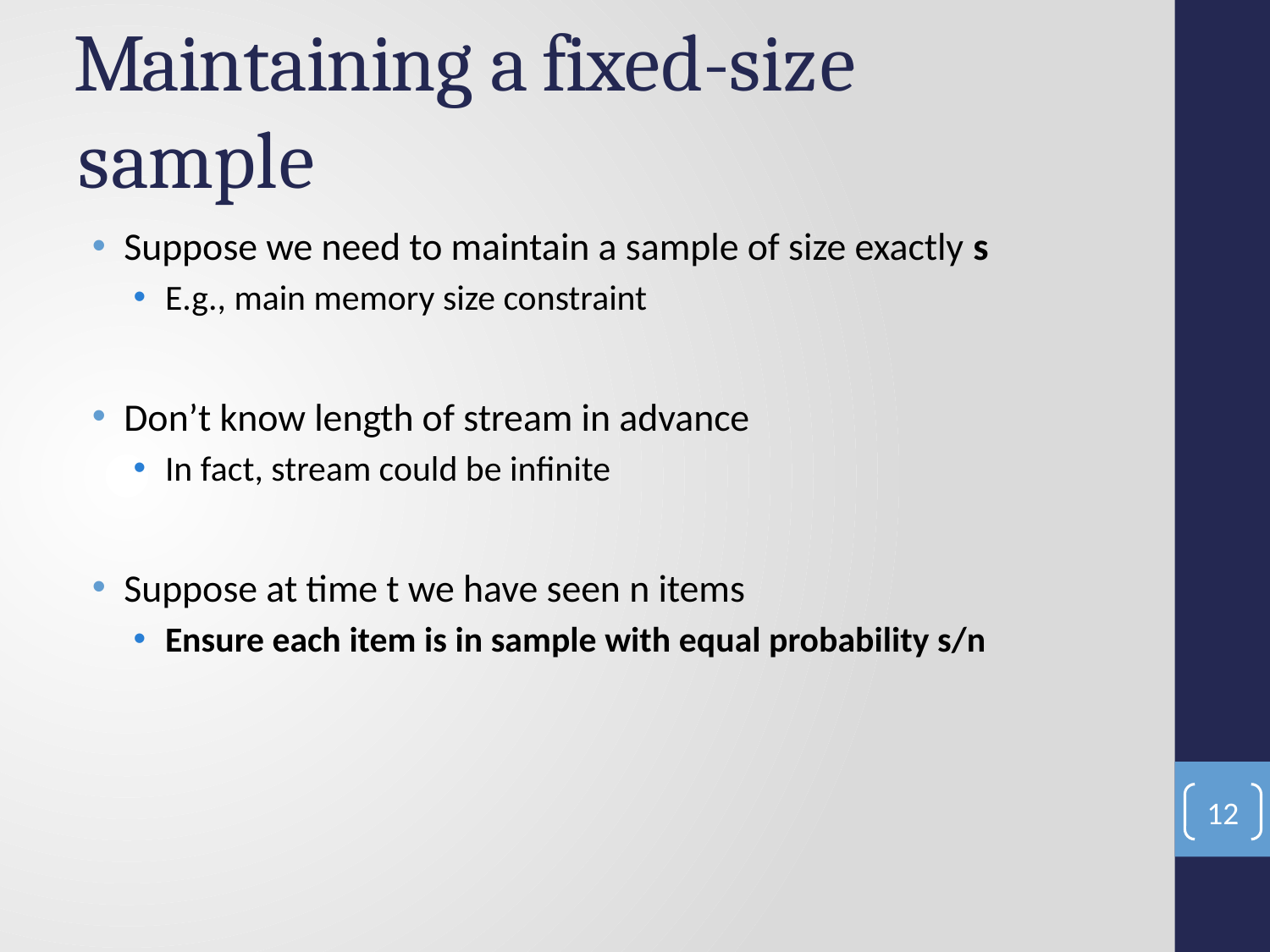

# Maintaining a fixed-size sample
Suppose we need to maintain a sample of size exactly s
E.g., main memory size constraint

Don’t know length of stream in advance
In fact, stream could be infinite

Suppose at time t we have seen n items
Ensure each item is in sample with equal probability s/n

12